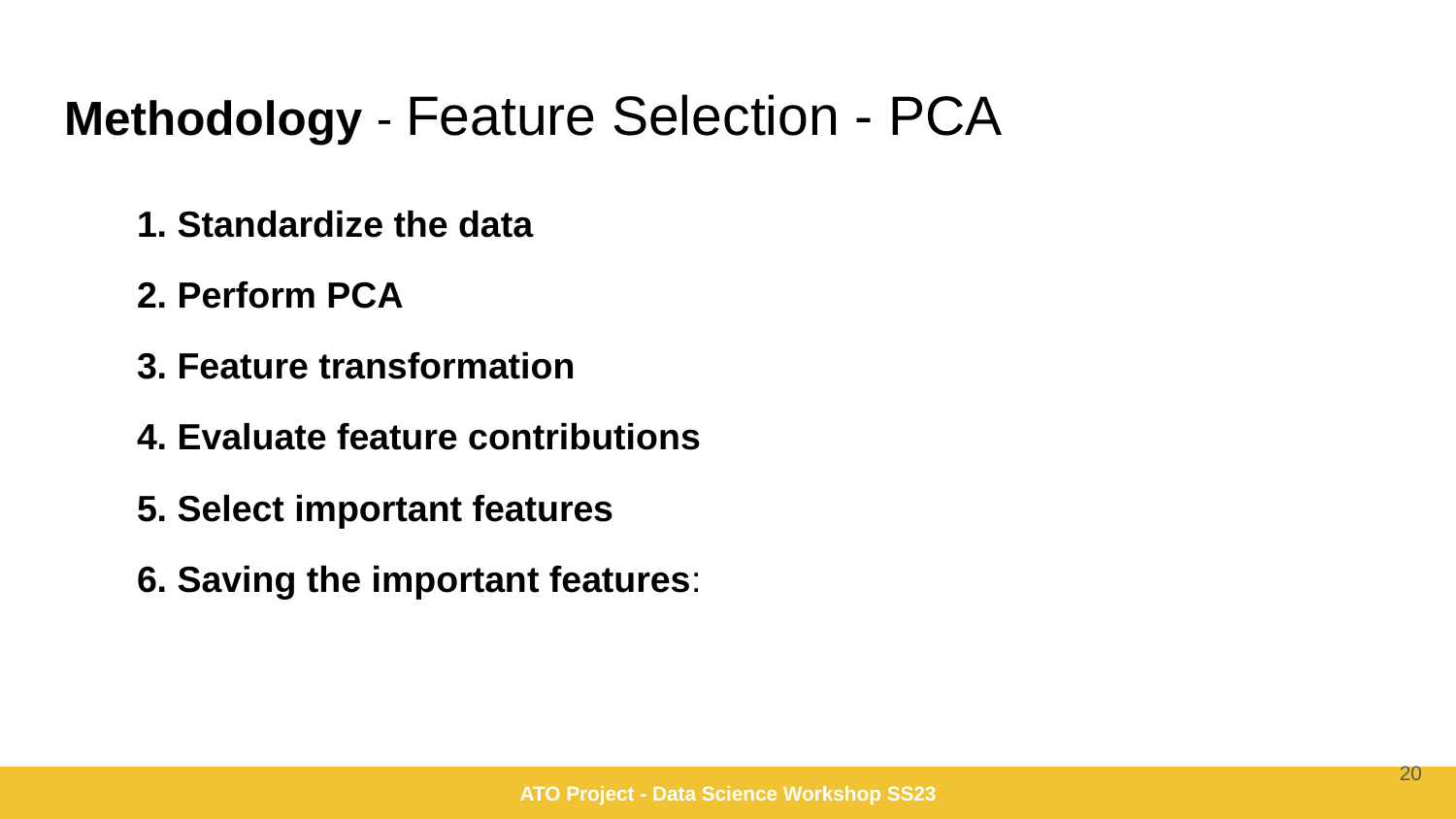

# Methodology - Feature Selection - PCA
1. Standardize the data
2. Perform PCA
3. Feature transformation
4. Evaluate feature contributions
5. Select important features
6. Saving the important features:
20